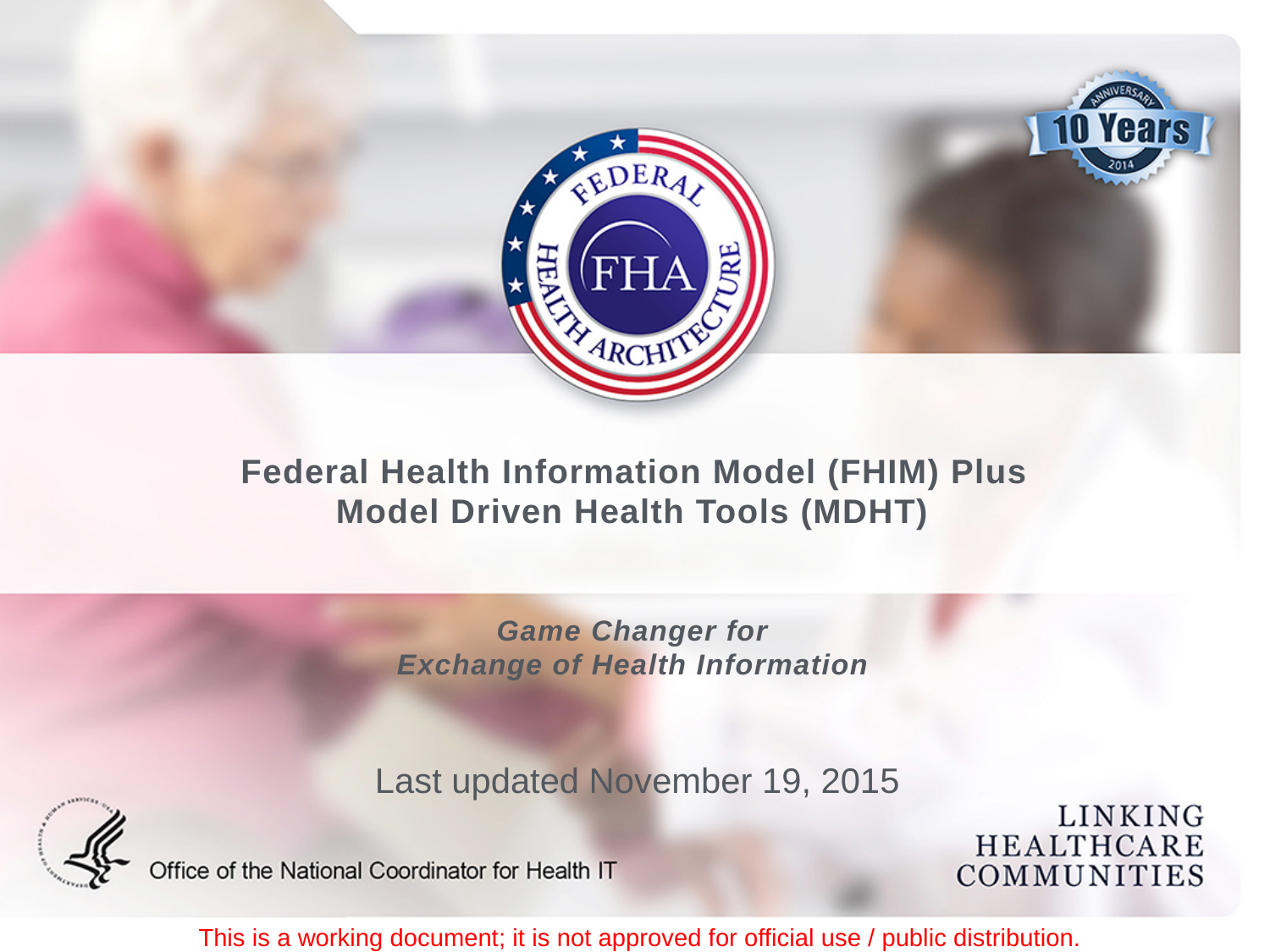

# Federal Health Information Model (FHIM) Plus Model Driven Health Tools (MDHT) Game Changer for Exchange of Health Information
Last updated November 19, 2015
This is a working document; it is not approved for official use / public distribution.